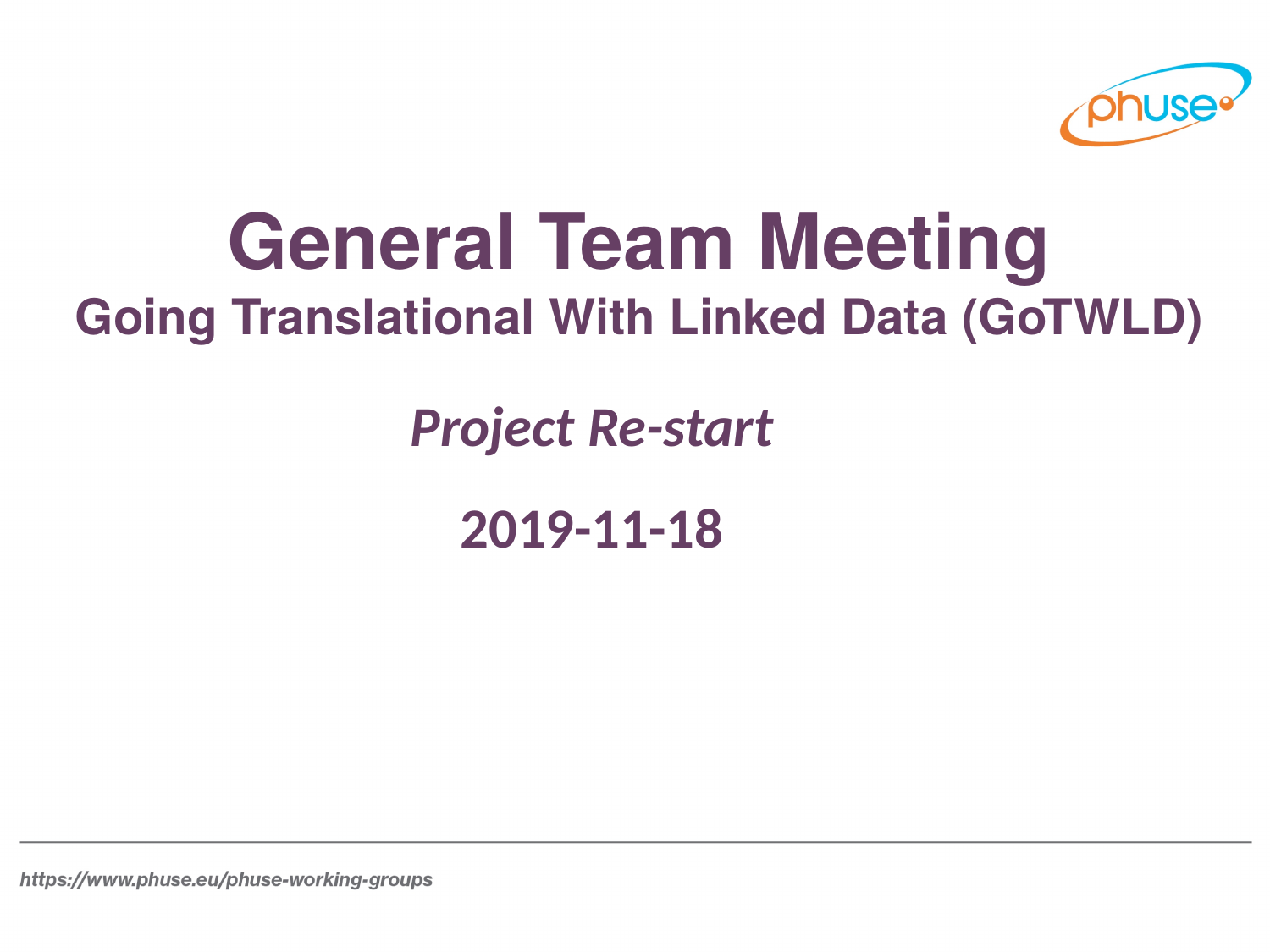

General Team Meeting
Going Translational With Linked Data (GoTWLD)
Project Re-start
2019-11-18